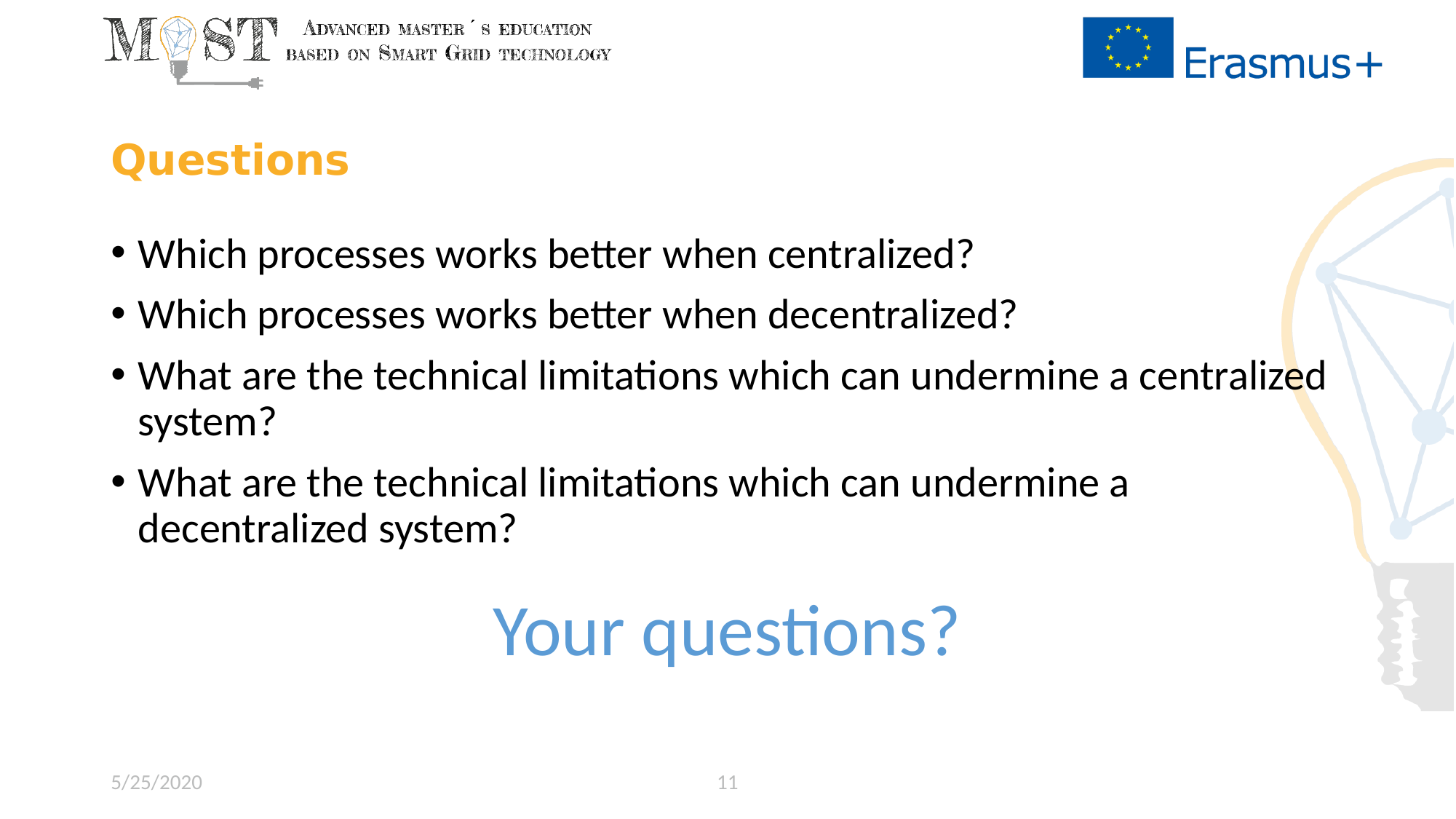

# Questions
Which processes works better when centralized?
Which processes works better when decentralized?
What are the technical limitations which can undermine a centralized system?
What are the technical limitations which can undermine a decentralized system?

Your questions?
11
5/25/2020